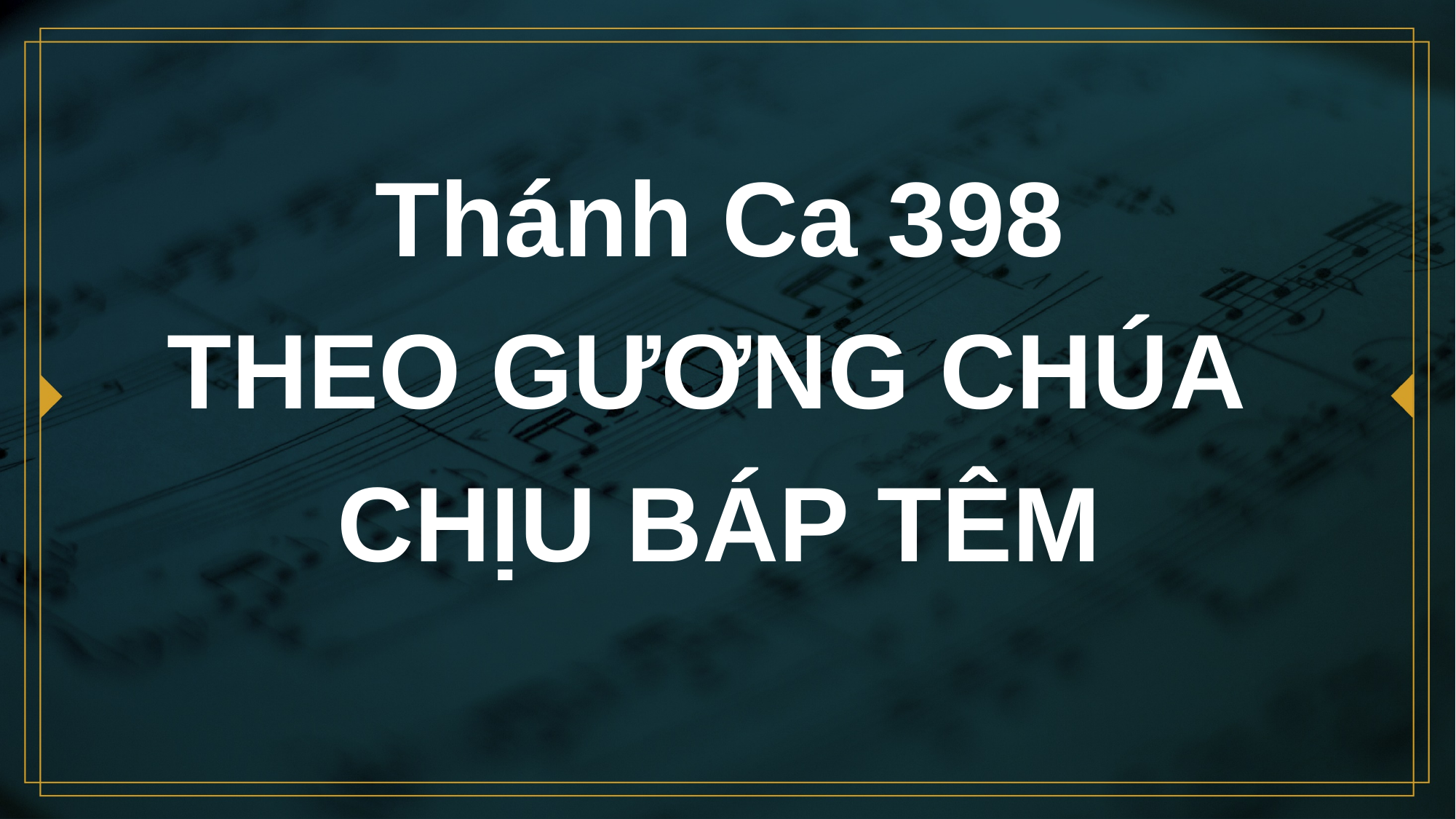

# Thánh Ca 398 THEO GƯƠNG CHÚA CHỊU BÁP TÊM